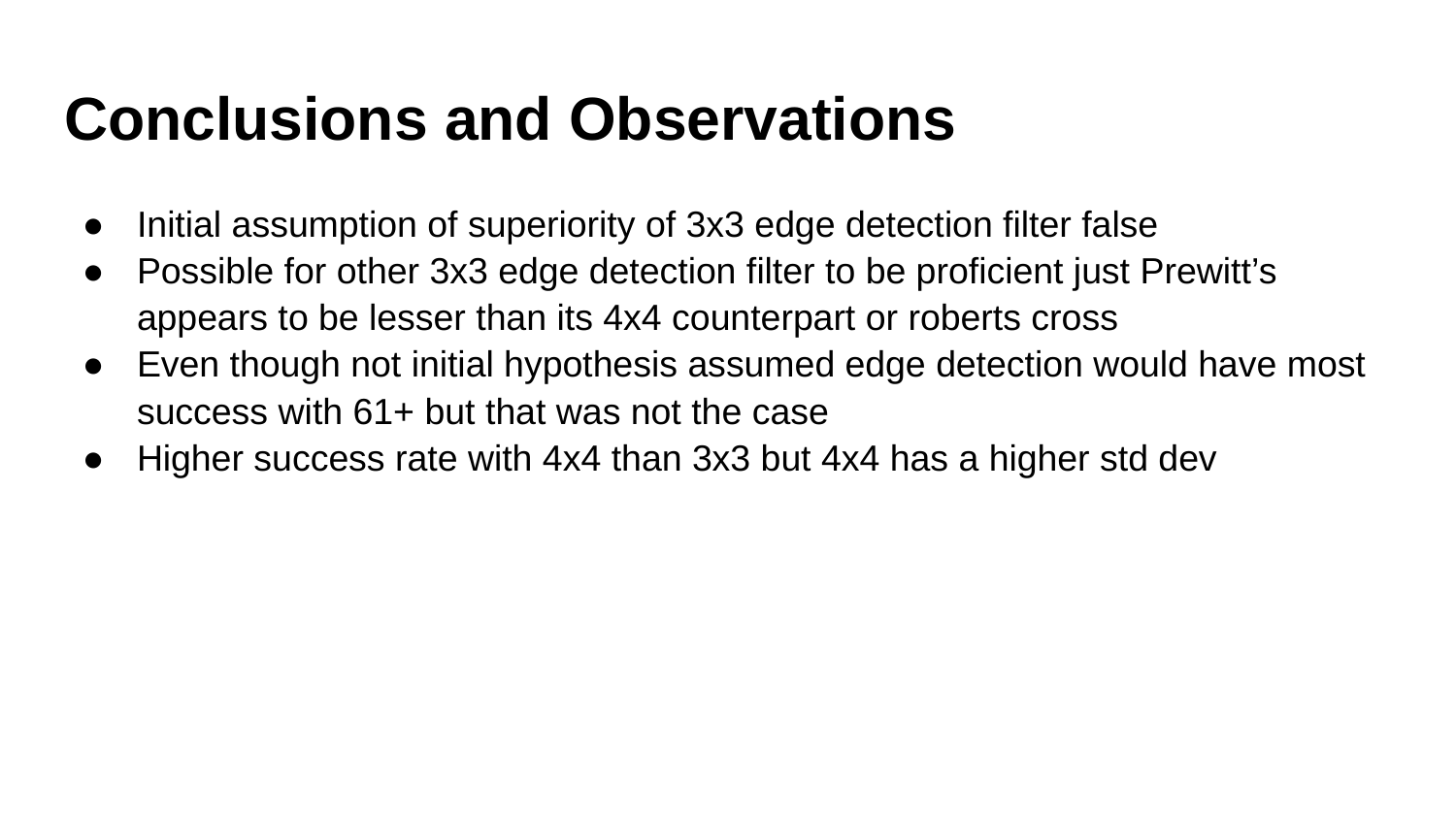

# Conclusions and Observations
Initial assumption of superiority of 3x3 edge detection filter false
Possible for other 3x3 edge detection filter to be proficient just Prewitt’s appears to be lesser than its 4x4 counterpart or roberts cross
Even though not initial hypothesis assumed edge detection would have most success with 61+ but that was not the case
Higher success rate with 4x4 than 3x3 but 4x4 has a higher std dev